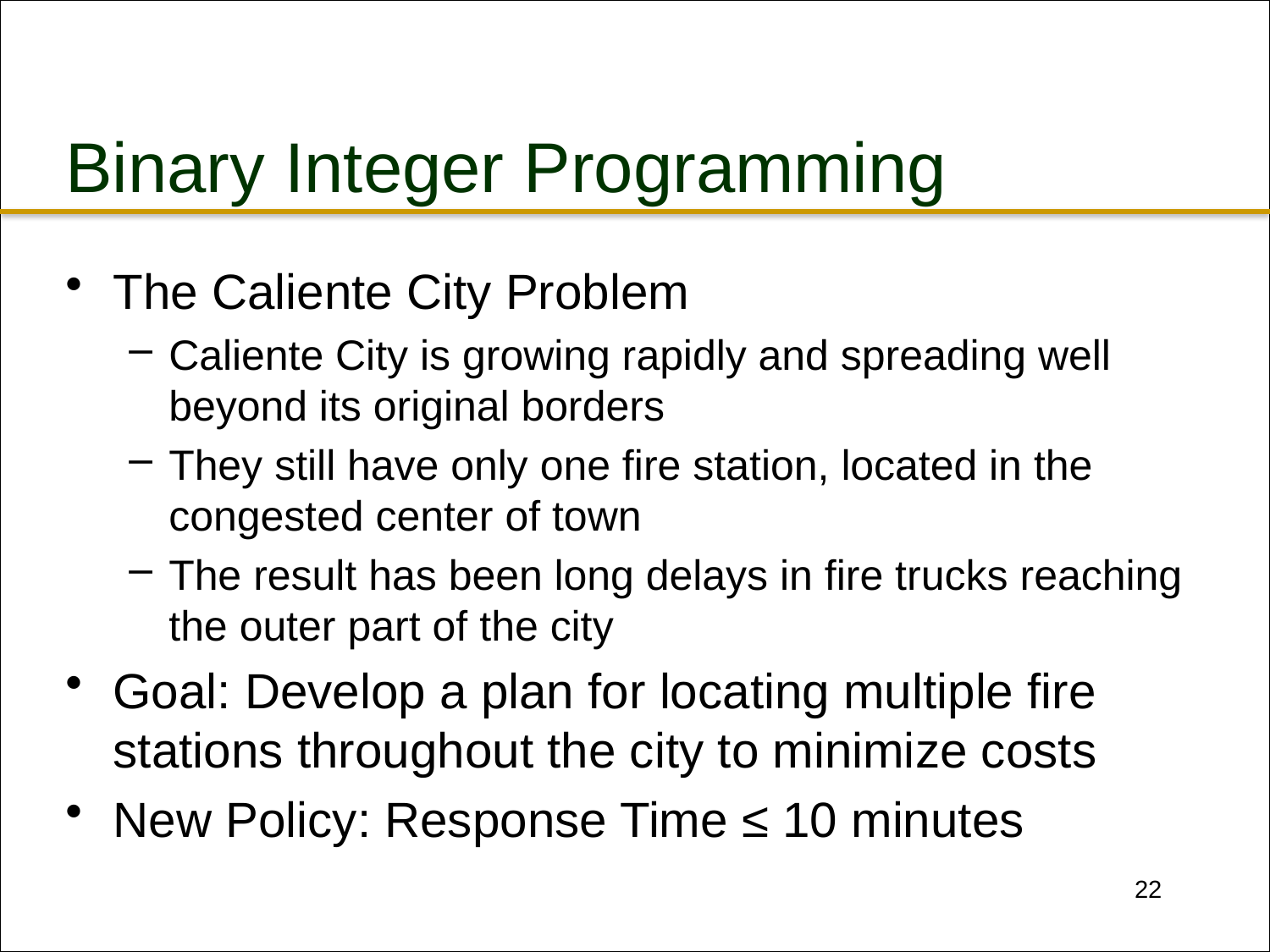

# Binary Integer Programming
The Caliente City Problem
Caliente City is growing rapidly and spreading well beyond its original borders
They still have only one fire station, located in the congested center of town
The result has been long delays in fire trucks reaching the outer part of the city
Goal: Develop a plan for locating multiple fire stations throughout the city to minimize costs
New Policy: Response Time ≤ 10 minutes

22